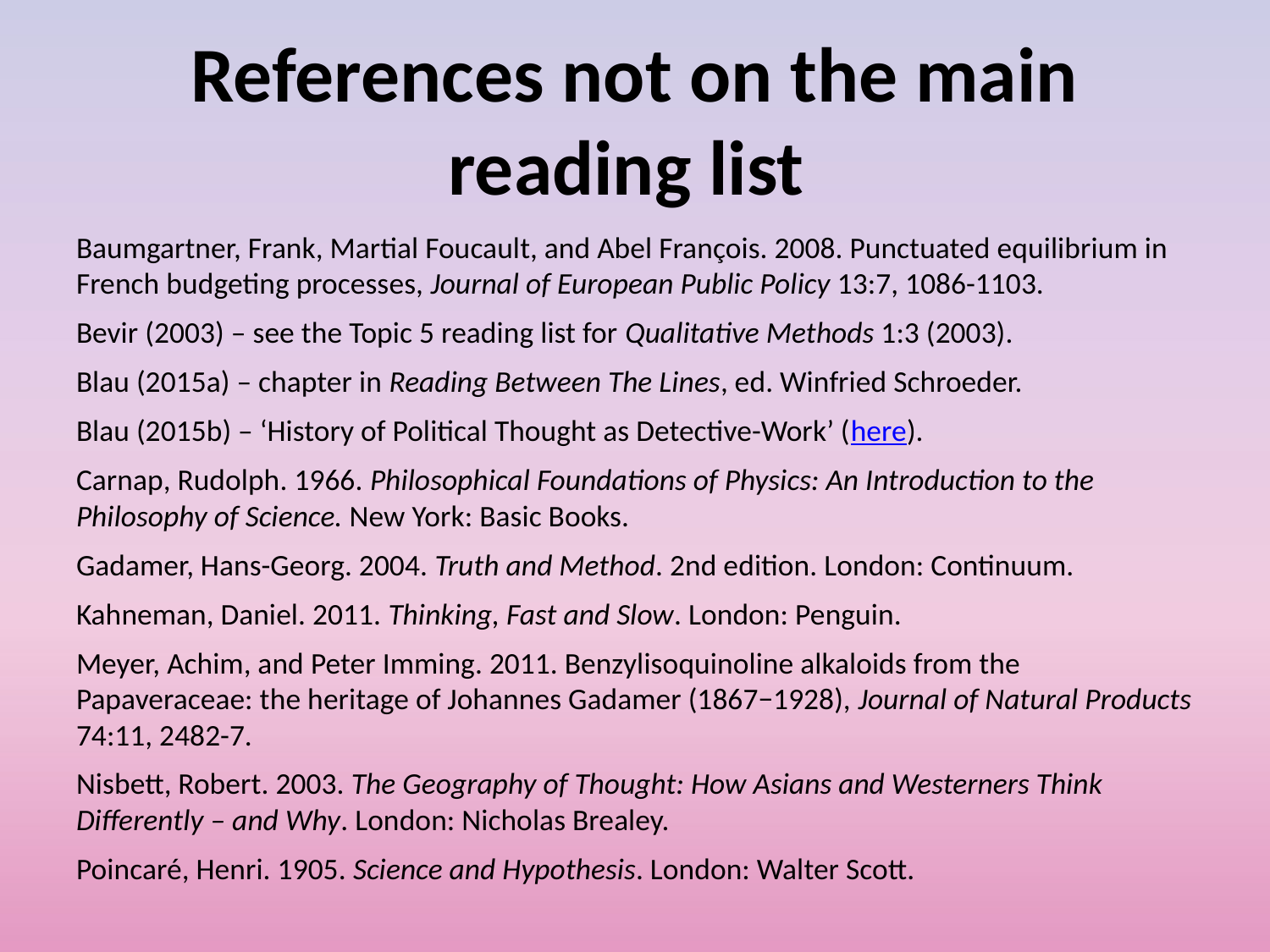

# References not on the main reading list
Baumgartner, Frank, Martial Foucault, and Abel François. 2008. Punctuated equilibrium in French budgeting processes, Journal of European Public Policy 13:7, 1086-1103.
Bevir (2003) – see the Topic 5 reading list for Qualitative Methods 1:3 (2003).
Blau (2015a) – chapter in Reading Between The Lines, ed. Winfried Schroeder.
Blau (2015b) – ‘History of Political Thought as Detective-Work’ (here).
Carnap, Rudolph. 1966. Philosophical Foundations of Physics: An Introduction to the Philosophy of Science. New York: Basic Books.
Gadamer, Hans-Georg. 2004. Truth and Method. 2nd edition. London: Continuum.
Kahneman, Daniel. 2011. Thinking, Fast and Slow. London: Penguin.
Meyer, Achim, and Peter Imming. 2011. Benzylisoquinoline alkaloids from the Papaveraceae: the heritage of Johannes Gadamer (1867−1928), Journal of Natural Products 74:11, 2482-7.
Nisbett, Robert. 2003. The Geography of Thought: How Asians and Westerners Think Differently – and Why. London: Nicholas Brealey.
Poincaré, Henri. 1905. Science and Hypothesis. London: Walter Scott.